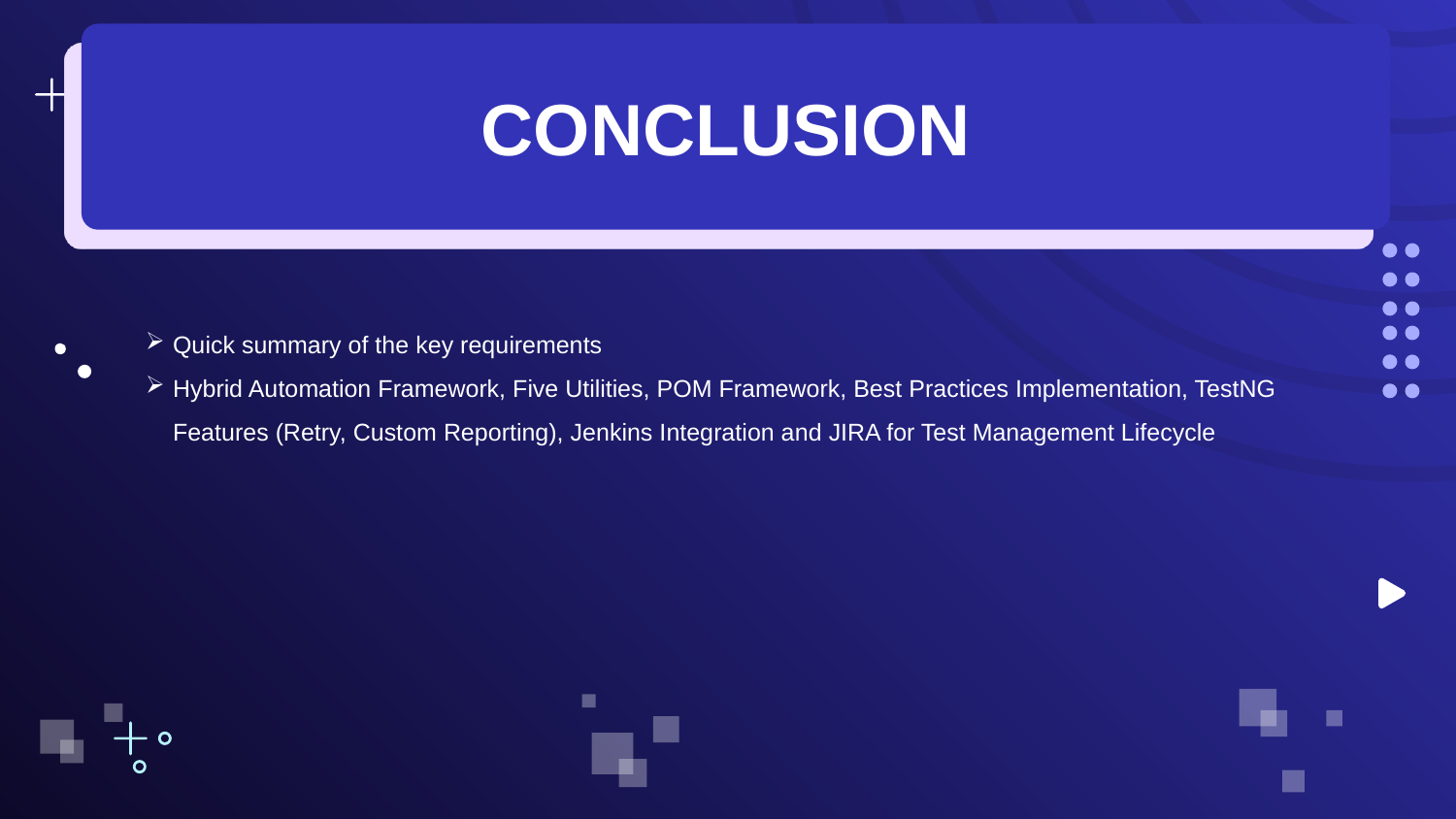

CONCLUSION

Quick summary of the key requirements
Hybrid Automation Framework, Five Utilities, POM Framework, Best Practices Implementation, TestNG Features (Retry, Custom Reporting), Jenkins Integration and JIRA for Test Management Lifecycle